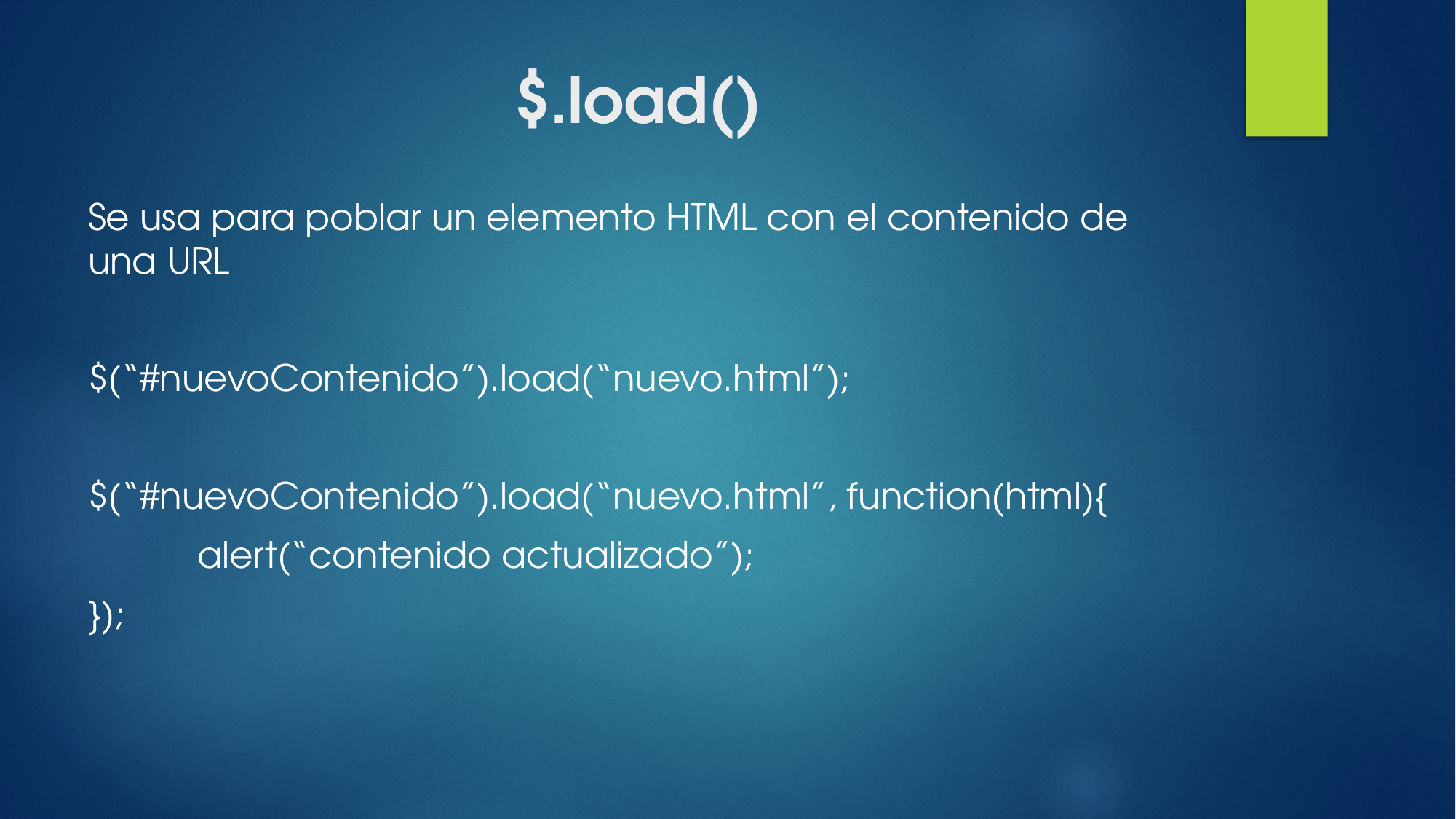

# $.load()
Se usa para poblar un elemento HTML con el contenido de una URL

$(“#nuevoContenido”).load(“nuevo.html”);

$(“#nuevoContenido”).load(“nuevo.html”, function(html){
	alert(“contenido actualizado”);
});